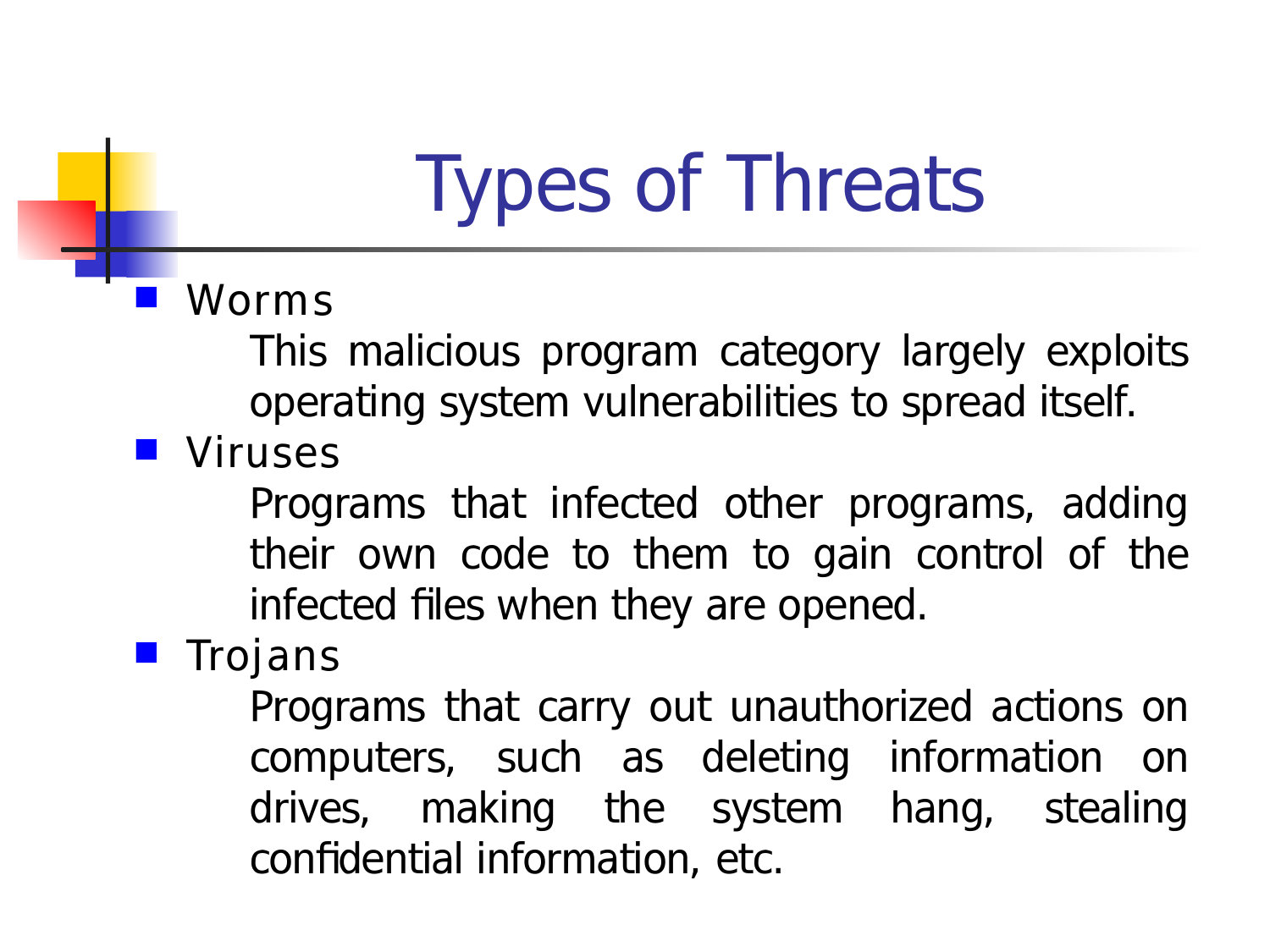

# Types of Threats
Worms
This malicious program category largely exploits operating system vulnerabilities to spread itself.
Viruses
Programs that infected other programs, adding their own code to them to gain control of the infected files when they are opened.
Trojans
Programs that carry out unauthorized actions on computers, such as deleting information on drives, making the system hang, stealing confidential information, etc.